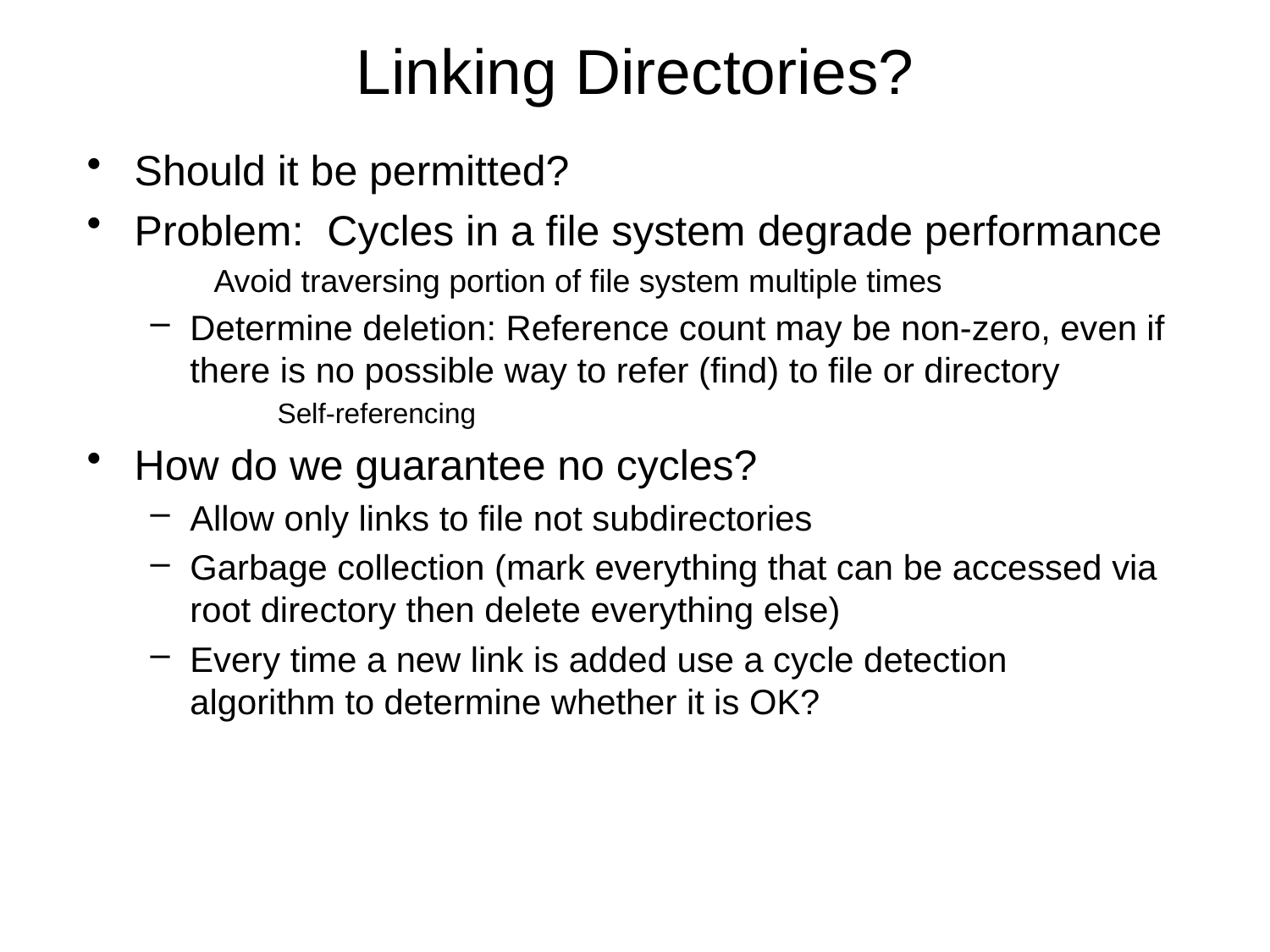

# Linking Directories?
Should it be permitted?
Problem:  Cycles in a file system degrade performance
Avoid traversing portion of file system multiple times
Determine deletion: Reference count may be non-zero, even if there is no possible way to refer (find) to file or directory
Self-referencing
How do we guarantee no cycles?
Allow only links to file not subdirectories
Garbage collection (mark everything that can be accessed via root directory then delete everything else)
Every time a new link is added use a cycle detection
algorithm to determine whether it is OK?